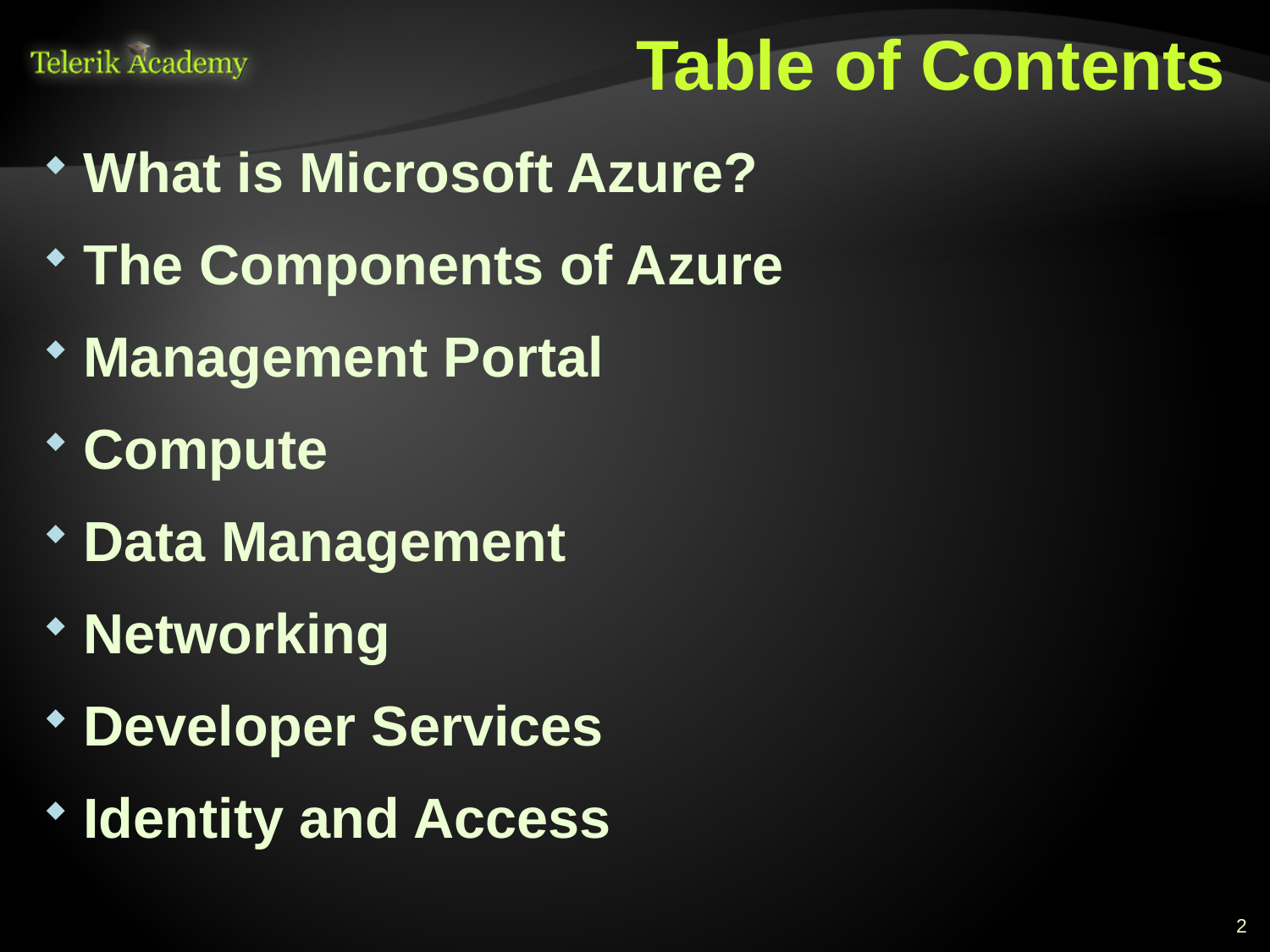

# Table of Contents
What is Microsoft Azure?
The Components of Azure
Management Portal
Compute
Data Management
Networking
Developer Services
Identity and Access
2